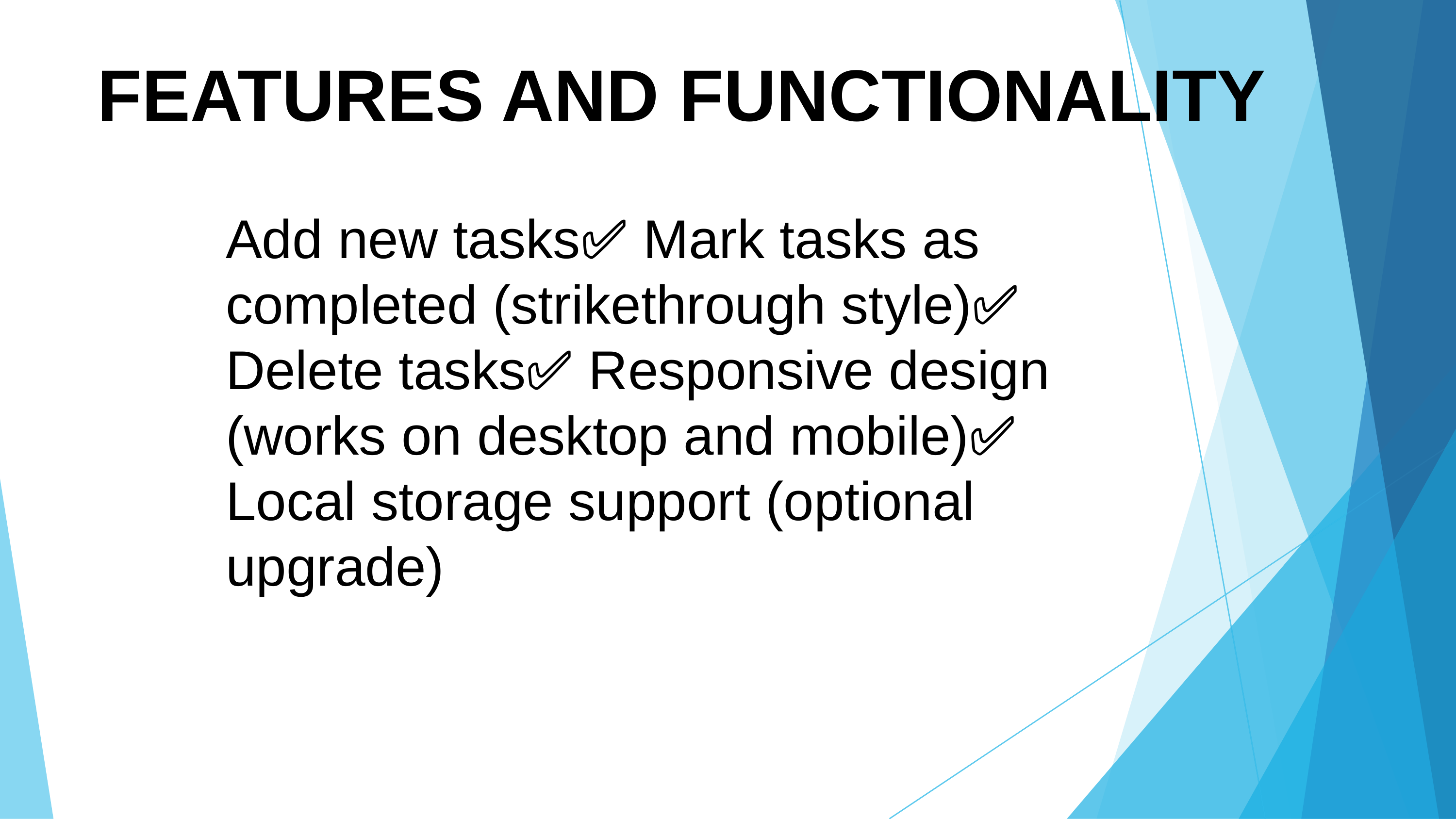

FEATURES AND FUNCTIONALITY
Add new tasks✅ Mark tasks as completed (strikethrough style)✅ Delete tasks✅ Responsive design (works on desktop and mobile)✅ Local storage support (optional upgrade)